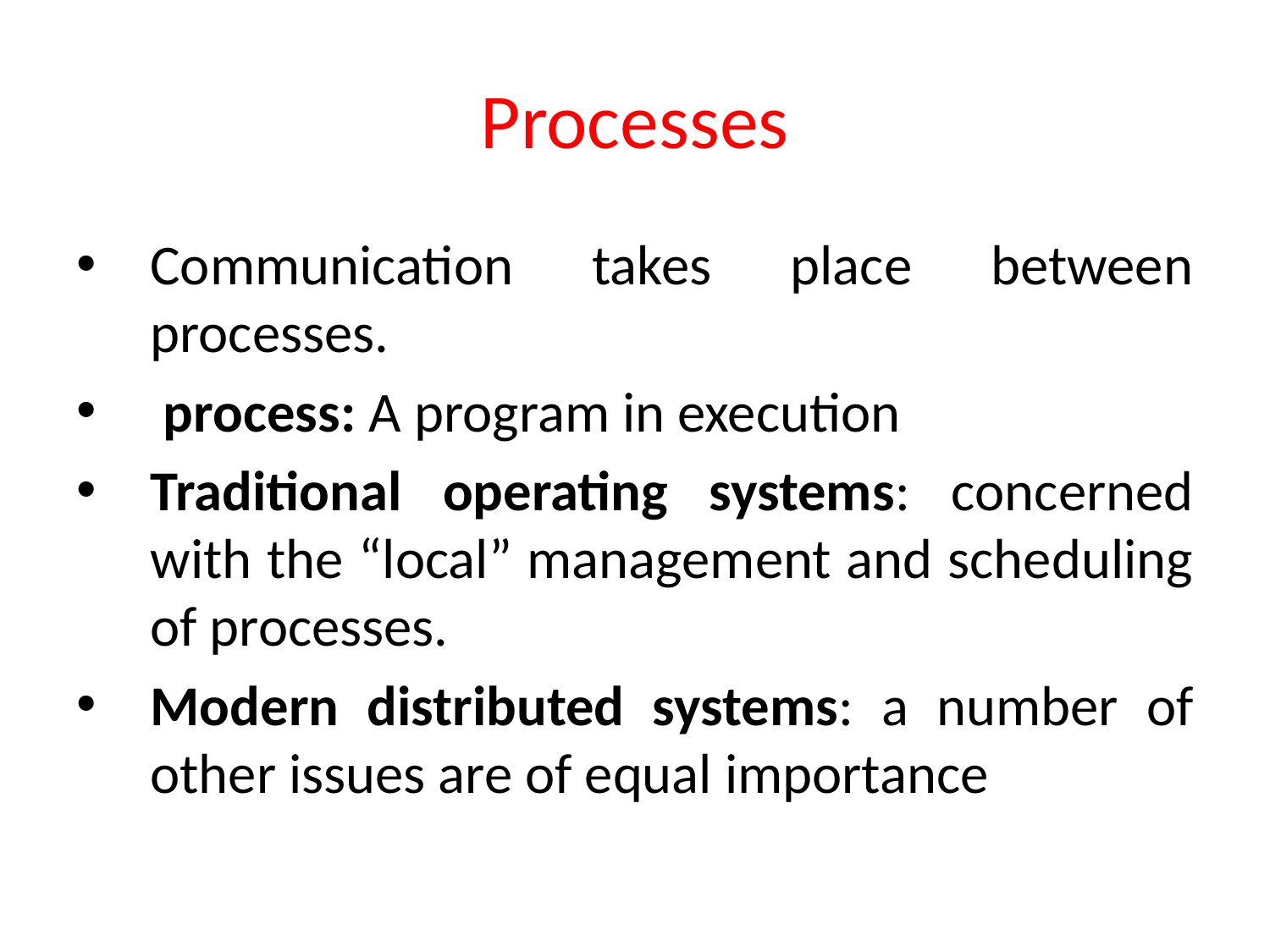

# Processes
Communication takes place between processes.
 process: A program in execution
Traditional operating systems: concerned with the “local” management and scheduling of processes.
Modern distributed systems: a number of other issues are of equal importance